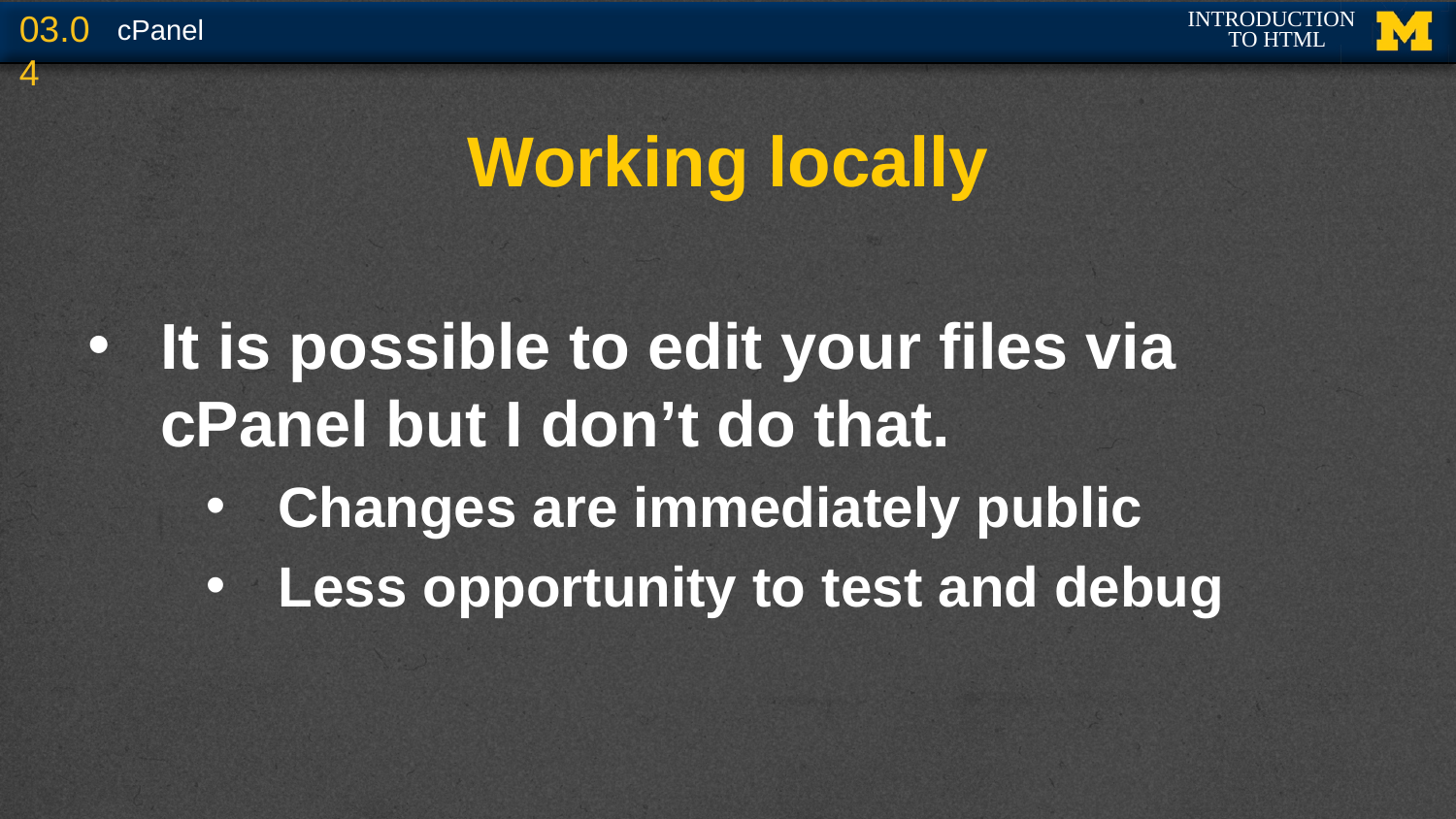

# Working locally
It is possible to edit your files via cPanel but I don’t do that.
Changes are immediately public
Less opportunity to test and debug